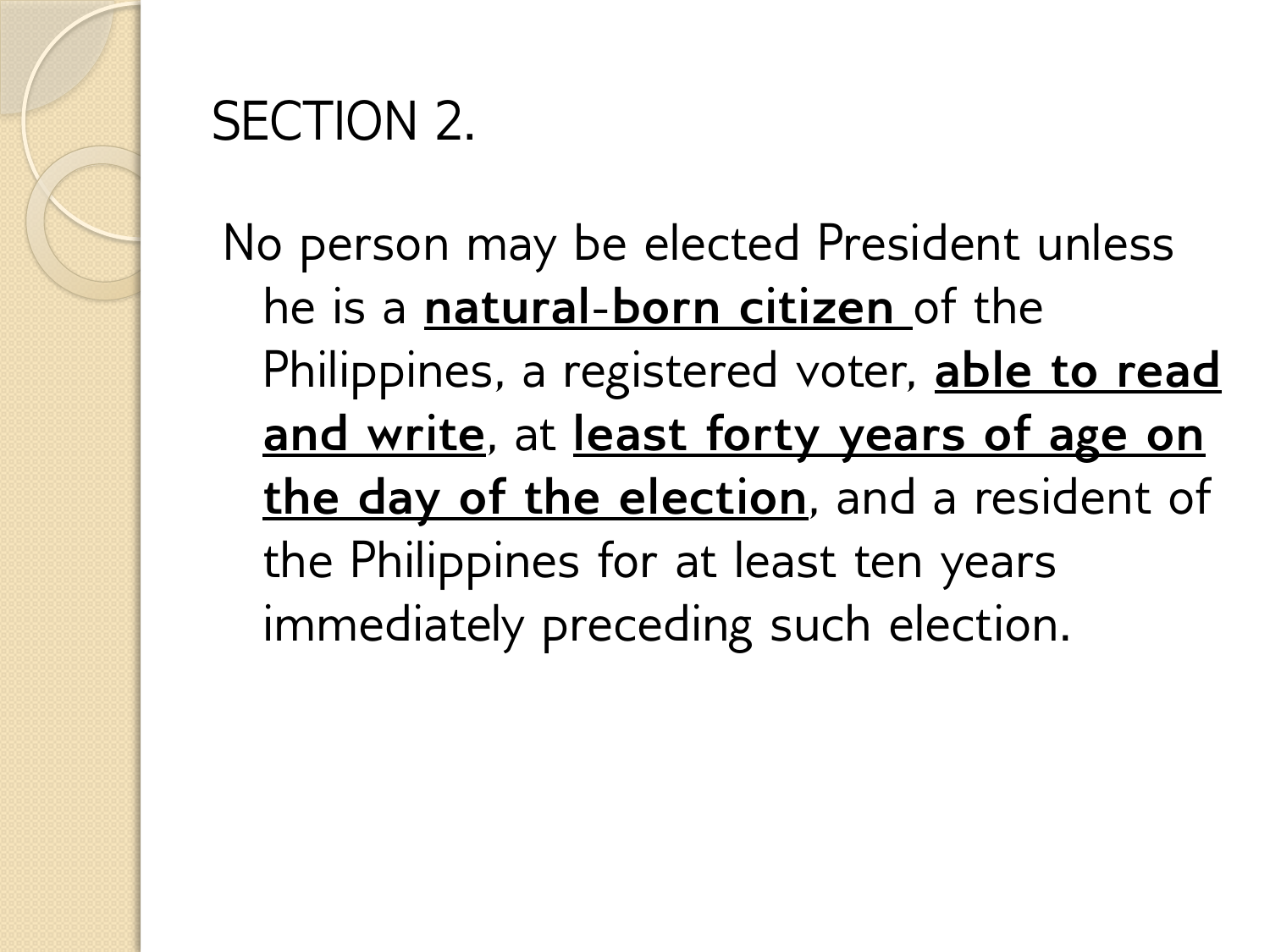

# SECTION 2.
No person may be elected President unless he is a natural-born citizen of the Philippines, a registered voter, able to read and write, at least forty years of age on the day of the election, and a resident of the Philippines for at least ten years immediately preceding such election.